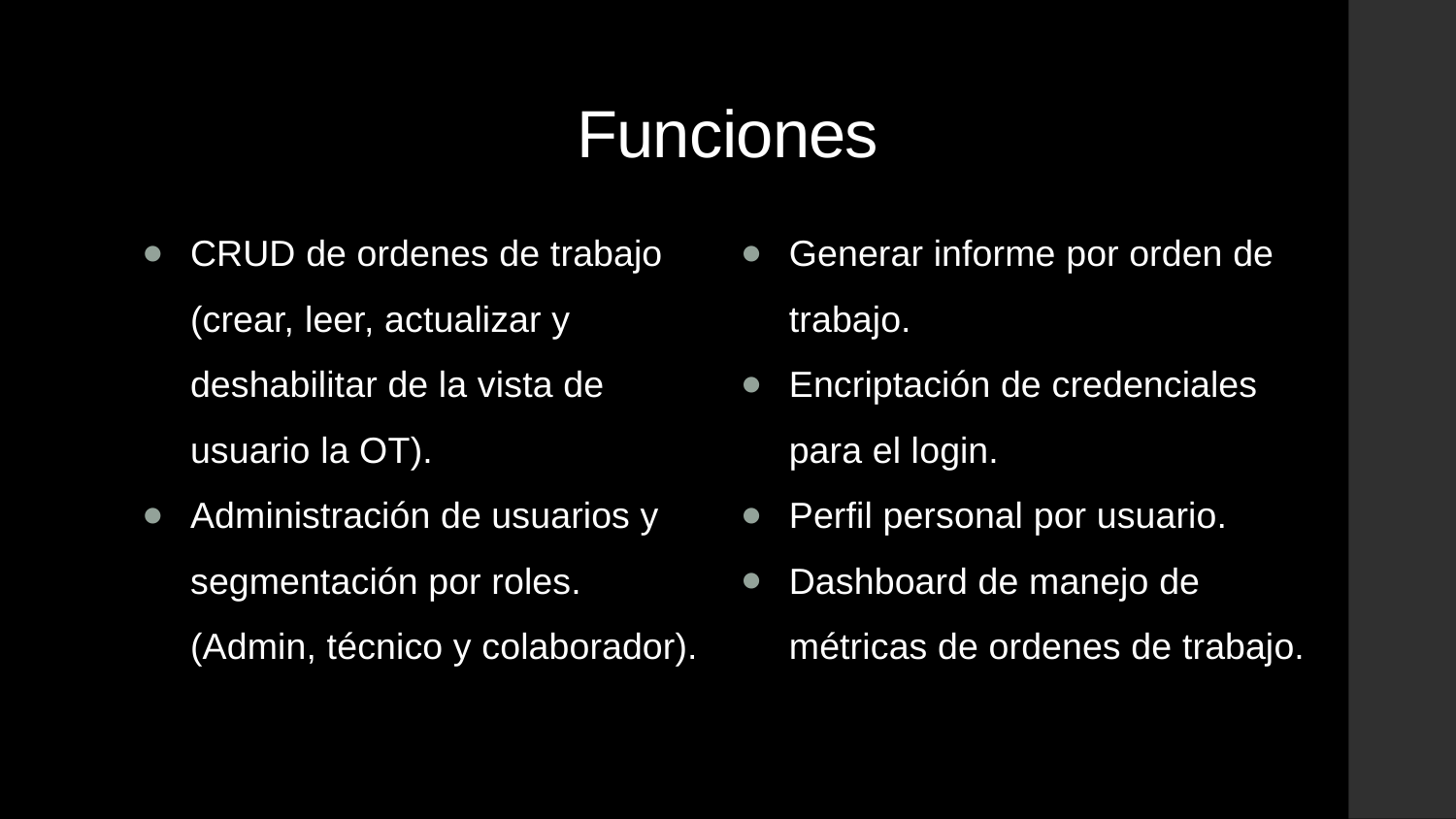

# Funciones
CRUD de ordenes de trabajo (crear, leer, actualizar y deshabilitar de la vista de usuario la OT).
Administración de usuarios y segmentación por roles. (Admin, técnico y colaborador).
Generar informe por orden de trabajo.
Encriptación de credenciales para el login.
Perfil personal por usuario.
Dashboard de manejo de métricas de ordenes de trabajo.